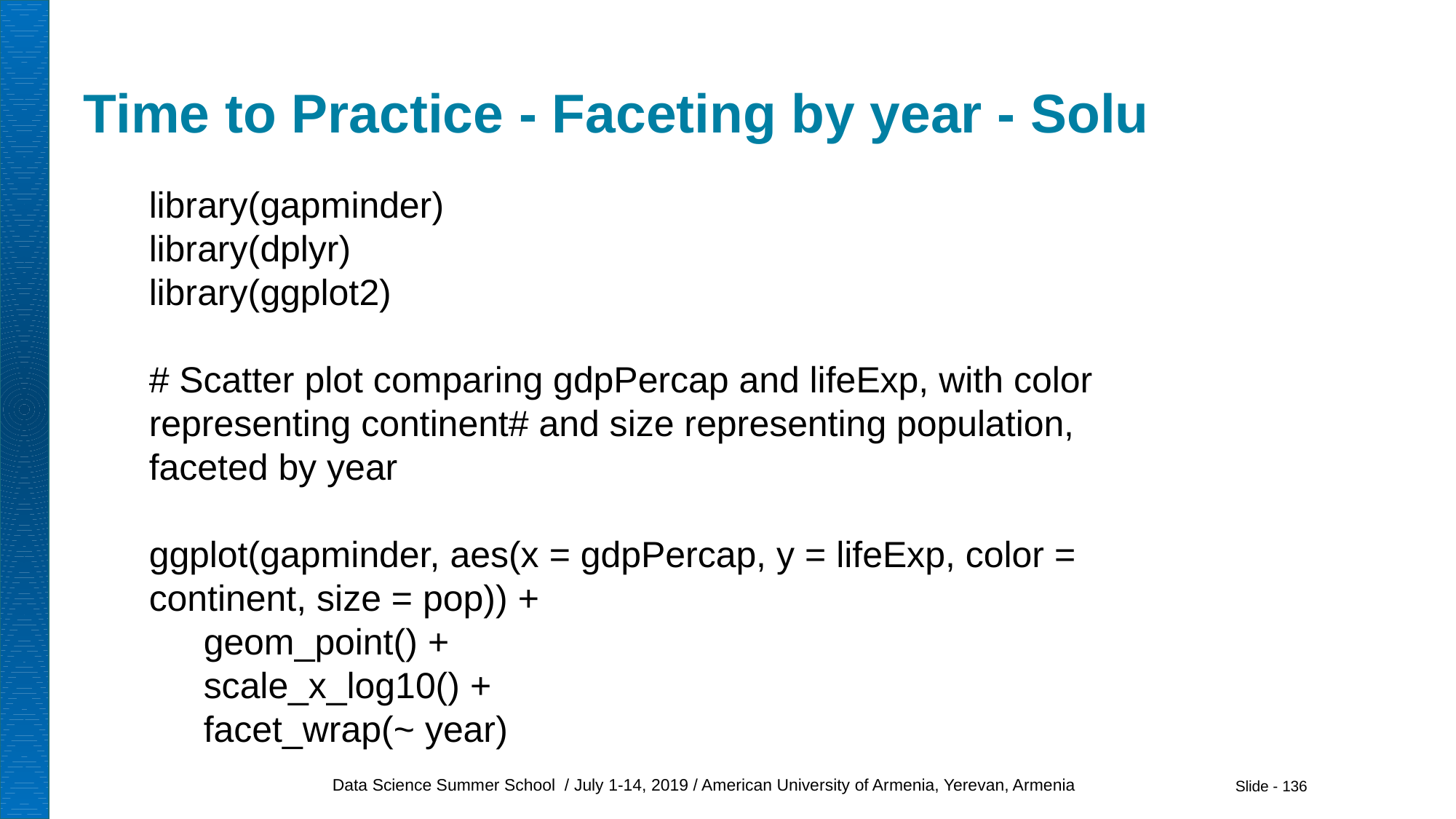

# Time to Practice - Faceting by year - Solu
library(gapminder)
library(dplyr)
library(ggplot2)

# Scatter plot comparing gdpPercap and lifeExp, with color representing continent# and size representing population, faceted by year

ggplot(gapminder, aes(x = gdpPercap, y = lifeExp, color = continent, size = pop)) +
geom_point() +
scale_x_log10() +
facet_wrap(~ year)